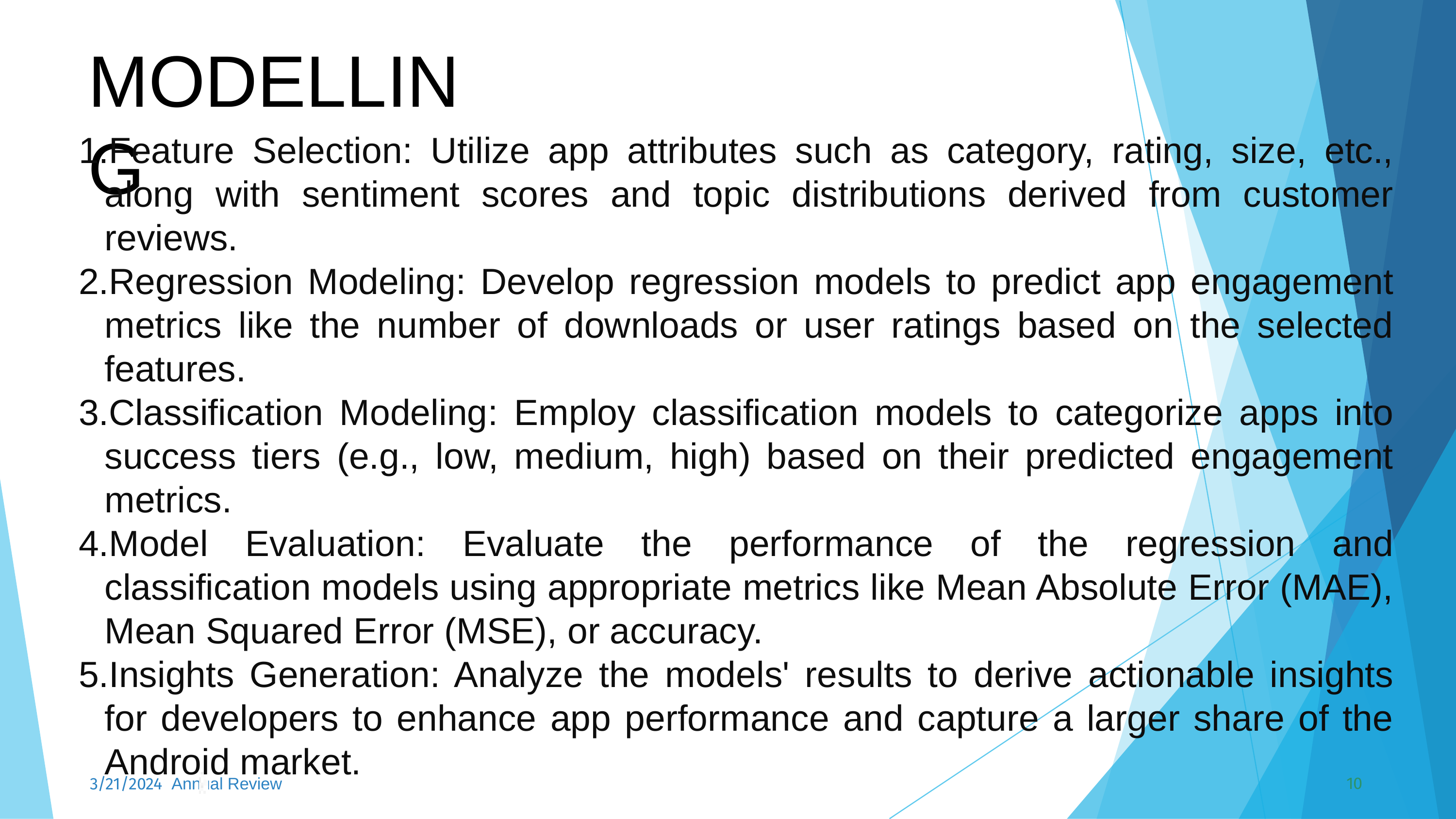

MODELLING
Feature Selection: Utilize app attributes such as category, rating, size, etc., along with sentiment scores and topic distributions derived from customer reviews.
Regression Modeling: Develop regression models to predict app engagement metrics like the number of downloads or user ratings based on the selected features.
Classification Modeling: Employ classification models to categorize apps into success tiers (e.g., low, medium, high) based on their predicted engagement metrics.
Model Evaluation: Evaluate the performance of the regression and classification models using appropriate metrics like Mean Absolute Error (MAE), Mean Squared Error (MSE), or accuracy.
Insights Generation: Analyze the models' results to derive actionable insights for developers to enhance app performance and capture a larger share of the Android market.

10
3/21/2024  Annual Review